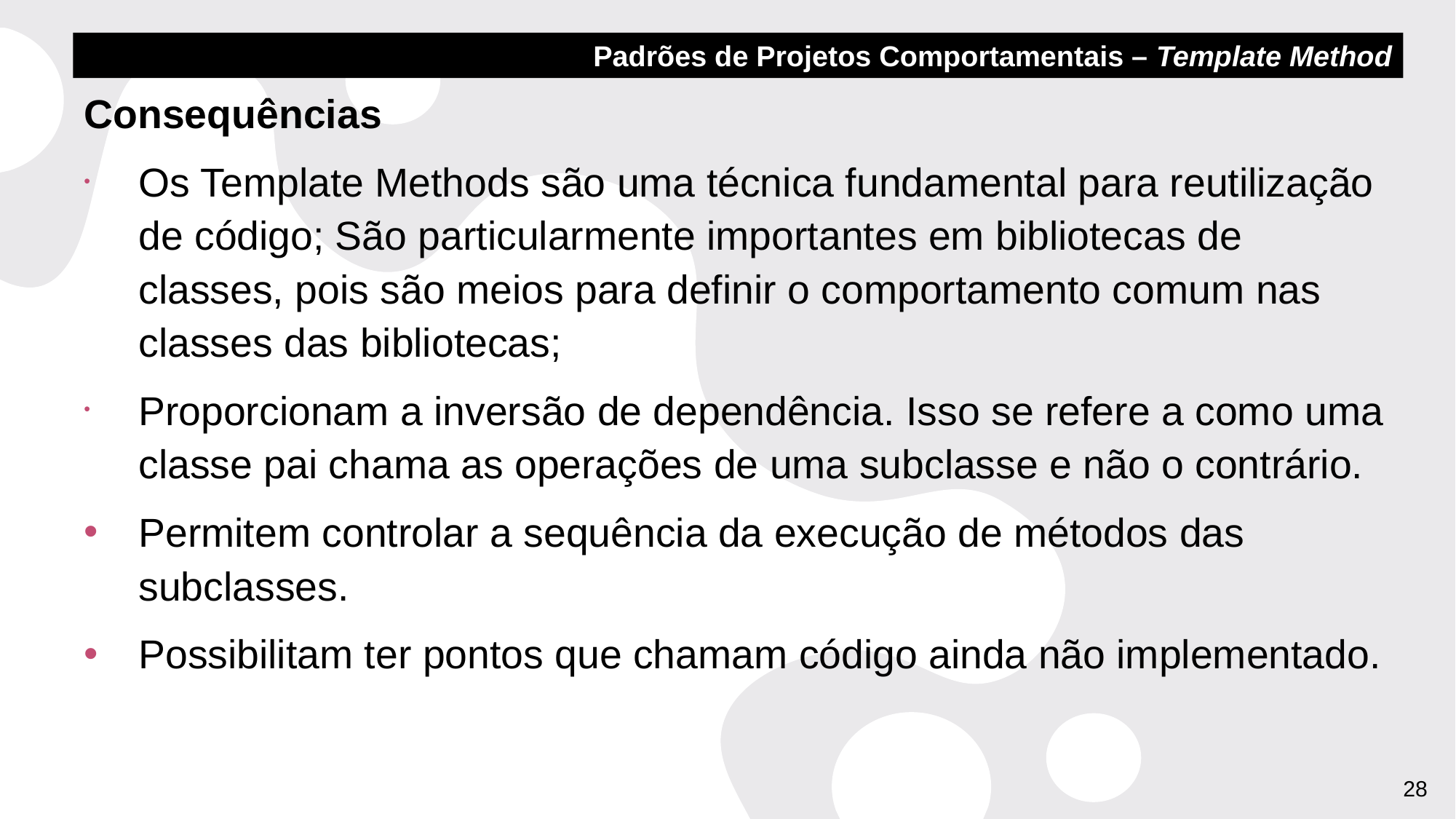

Padrões de Projetos Comportamentais – Template Method
Consequências
Os Template Methods são uma técnica fundamental para reutilização de código; São particularmente importantes em bibliotecas de classes, pois são meios para definir o comportamento comum nas classes das bibliotecas;
Proporcionam a inversão de dependência. Isso se refere a como uma classe pai chama as operações de uma subclasse e não o contrário.
Permitem controlar a sequência da execução de métodos das subclasses.
Possibilitam ter pontos que chamam código ainda não implementado.
28